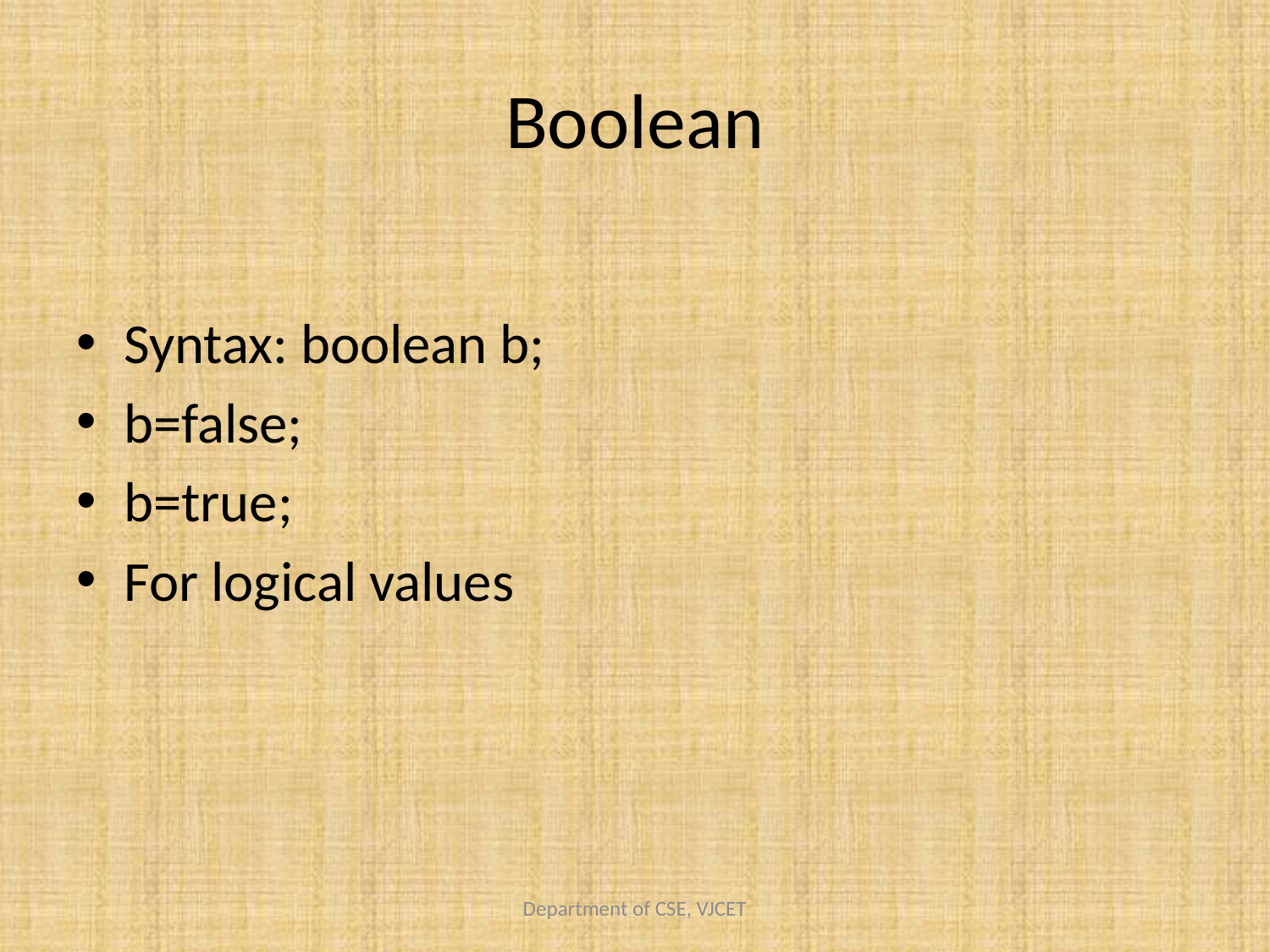

# Boolean

Syntax: boolean b;
b=false;
b=true;
For logical values
Department of CSE, VJCET